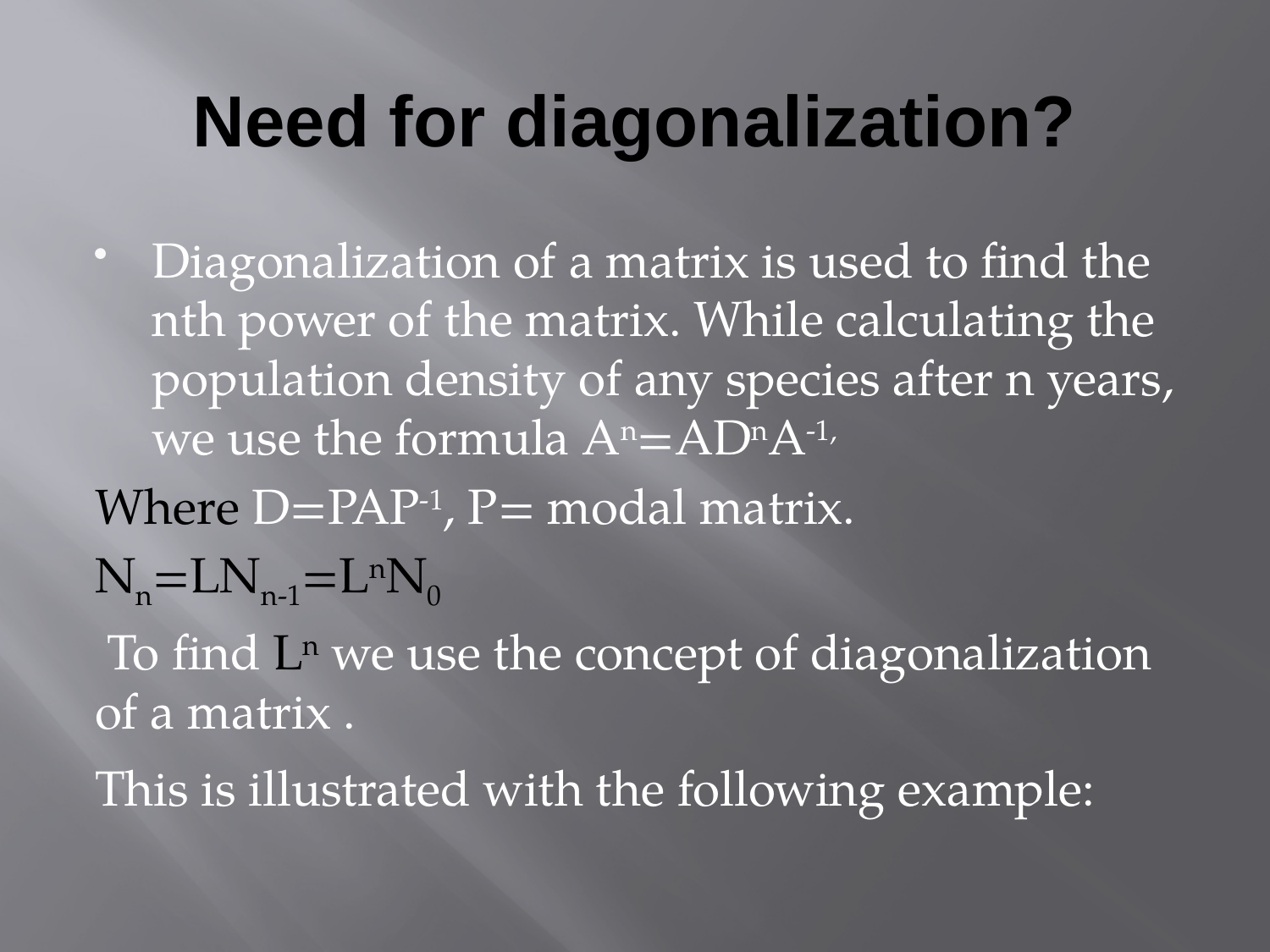

# Need for diagonalization?
Diagonalization of a matrix is used to find the nth power of the matrix. While calculating the population density of any species after n years, we use the formula An=ADnA-1,
Where D=PAP-1, P= modal matrix.
Nn=LNn-1=LnN0
 To find Ln we use the concept of diagonalization of a matrix .
This is illustrated with the following example: